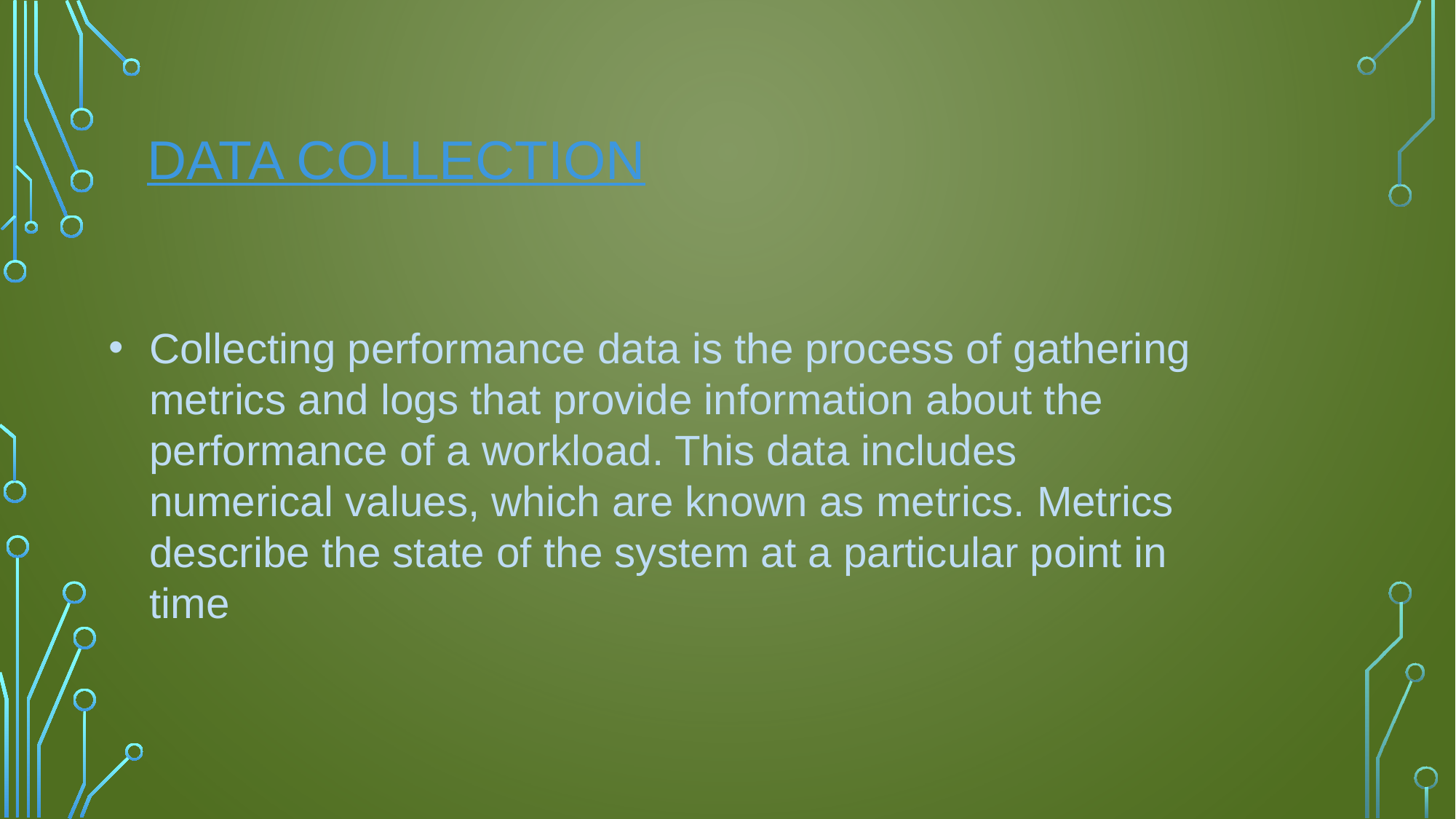

# data collection
Collecting performance data is the process of gathering metrics and logs that provide information about the performance of a workload. This data includes numerical values, which are known as metrics. Metrics describe the state of the system at a particular point in time